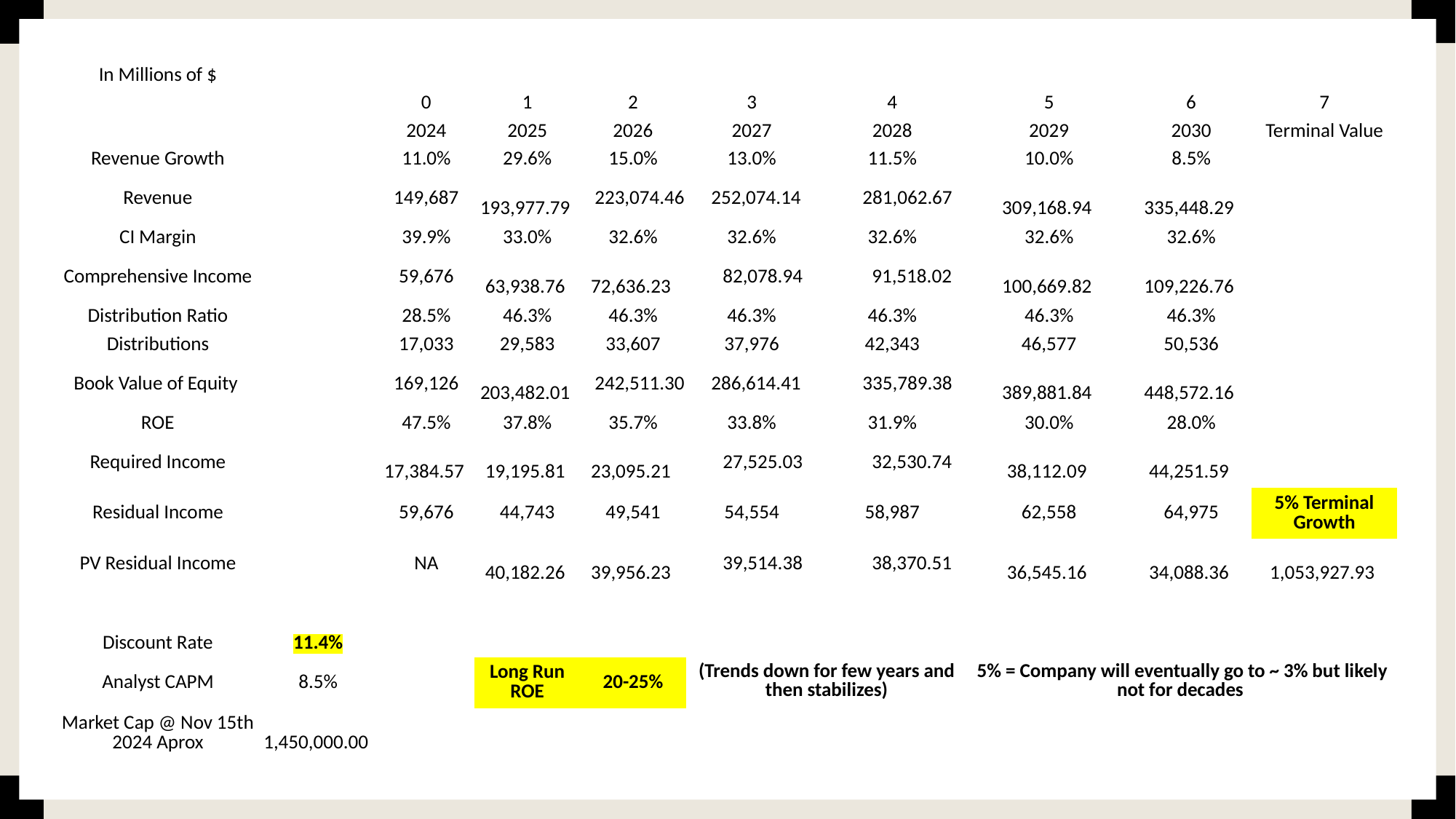

| In Millions of $ |  |  |  |  |  |  |  |  |  |
| --- | --- | --- | --- | --- | --- | --- | --- | --- | --- |
|  |  | 0 | 1 | 2 | 3 | 4 | 5 | 6 | 7 |
|  |  | 2024 | 2025 | 2026 | 2027 | 2028 | 2029 | 2030 | Terminal Value |
| Revenue Growth |  | 11.0% | 29.6% | 15.0% | 13.0% | 11.5% | 10.0% | 8.5% |  |
| Revenue |  | 149,687 | 193,977.79 | 223,074.46 | 252,074.14 | 281,062.67 | 309,168.94 | 335,448.29 |  |
| CI Margin |  | 39.9% | 33.0% | 32.6% | 32.6% | 32.6% | 32.6% | 32.6% |  |
| Comprehensive Income |  | 59,676 | 63,938.76 | 72,636.23 | 82,078.94 | 91,518.02 | 100,669.82 | 109,226.76 |  |
| Distribution Ratio |  | 28.5% | 46.3% | 46.3% | 46.3% | 46.3% | 46.3% | 46.3% |  |
| Distributions |  | 17,033 | 29,583 | 33,607 | 37,976 | 42,343 | 46,577 | 50,536 |  |
| Book Value of Equity |  | 169,126 | 203,482.01 | 242,511.30 | 286,614.41 | 335,789.38 | 389,881.84 | 448,572.16 |  |
| ROE |  | 47.5% | 37.8% | 35.7% | 33.8% | 31.9% | 30.0% | 28.0% |  |
| Required Income |  | 17,384.57 | 19,195.81 | 23,095.21 | 27,525.03 | 32,530.74 | 38,112.09 | 44,251.59 |  |
| Residual Income |  | 59,676 | 44,743 | 49,541 | 54,554 | 58,987 | 62,558 | 64,975 | 5% Terminal Growth |
| PV Residual Income |  | NA | 40,182.26 | 39,956.23 | 39,514.38 | 38,370.51 | 36,545.16 | 34,088.36 | 1,053,927.93 |
|  |  |  |  |  |  |  |  |  |  |
| Discount Rate | 11.4% |  |  |  |  |  |  |  |  |
| Analyst CAPM | 8.5% |  | Long Run ROE | 20-25% | (Trends down for few years and then stabilizes) |  | 5% = Company will eventually go to ~ 3% but likely not for decades |  |  |
| Market Cap @ Nov 15th 2024 Aprox | 1,450,000.00 |  |  |  |  |  |  |  |  |